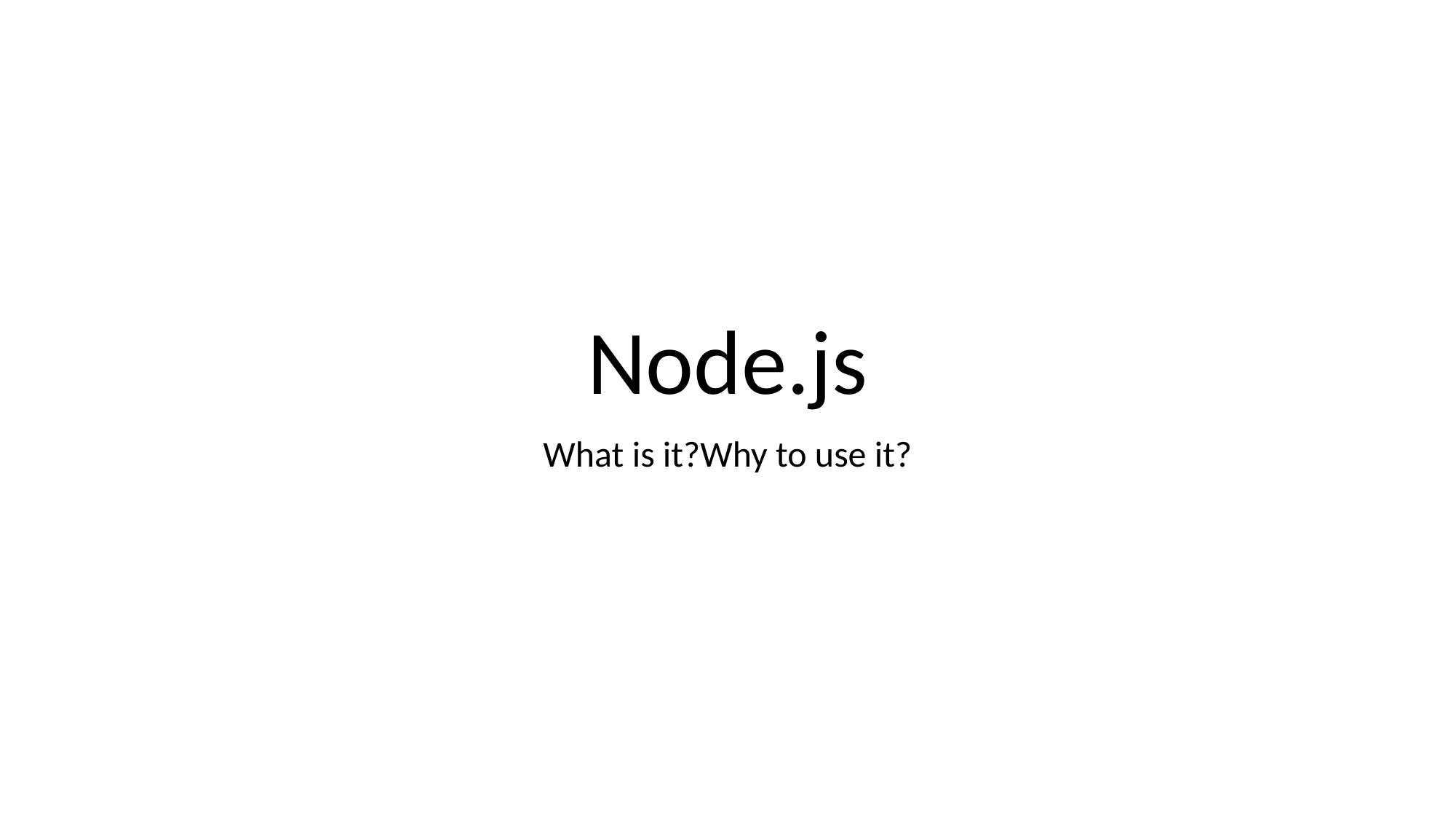

# Node.js
What is it?Why to use it?